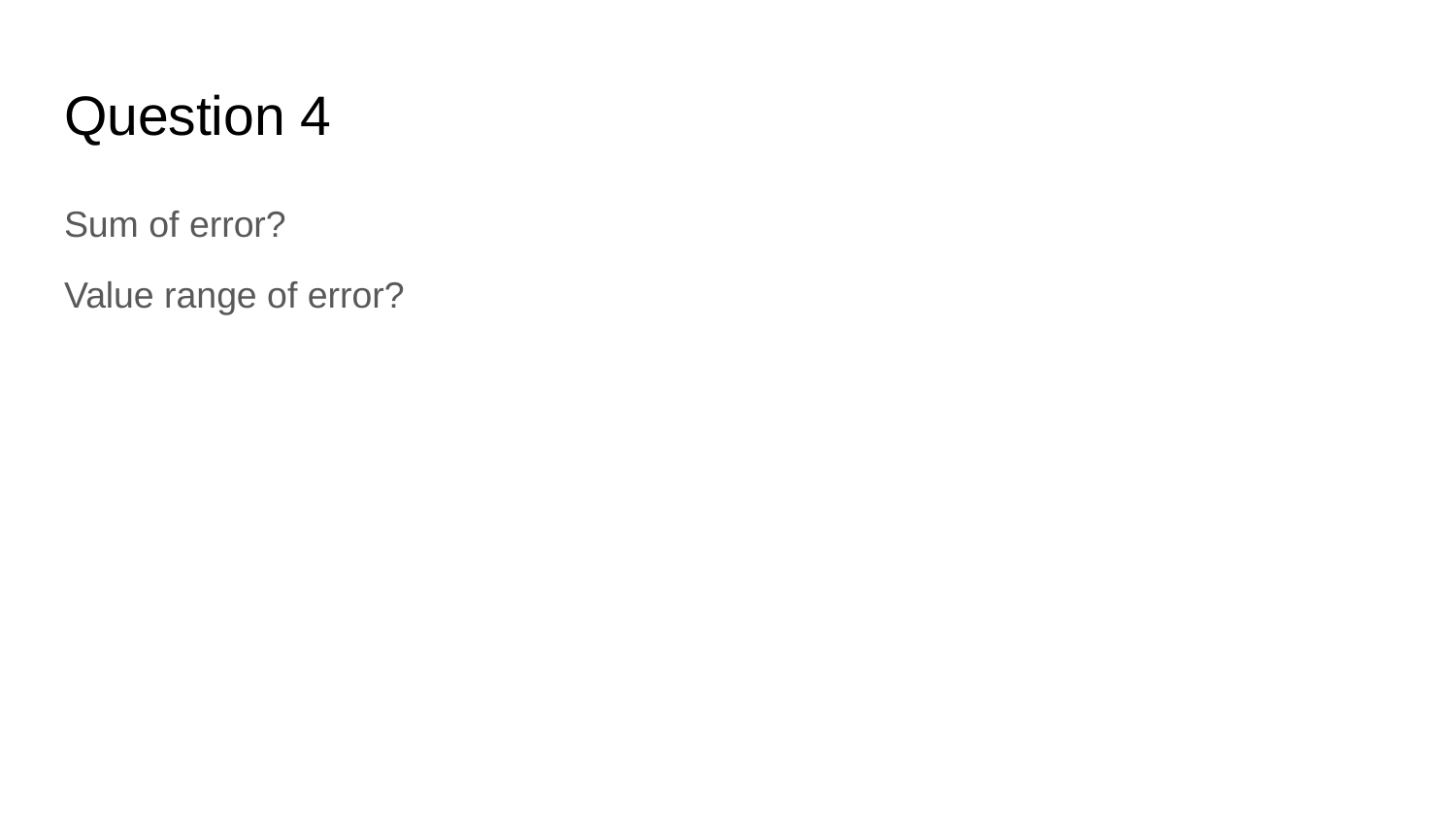

# Question 4
Sum of error?
Value range of error?